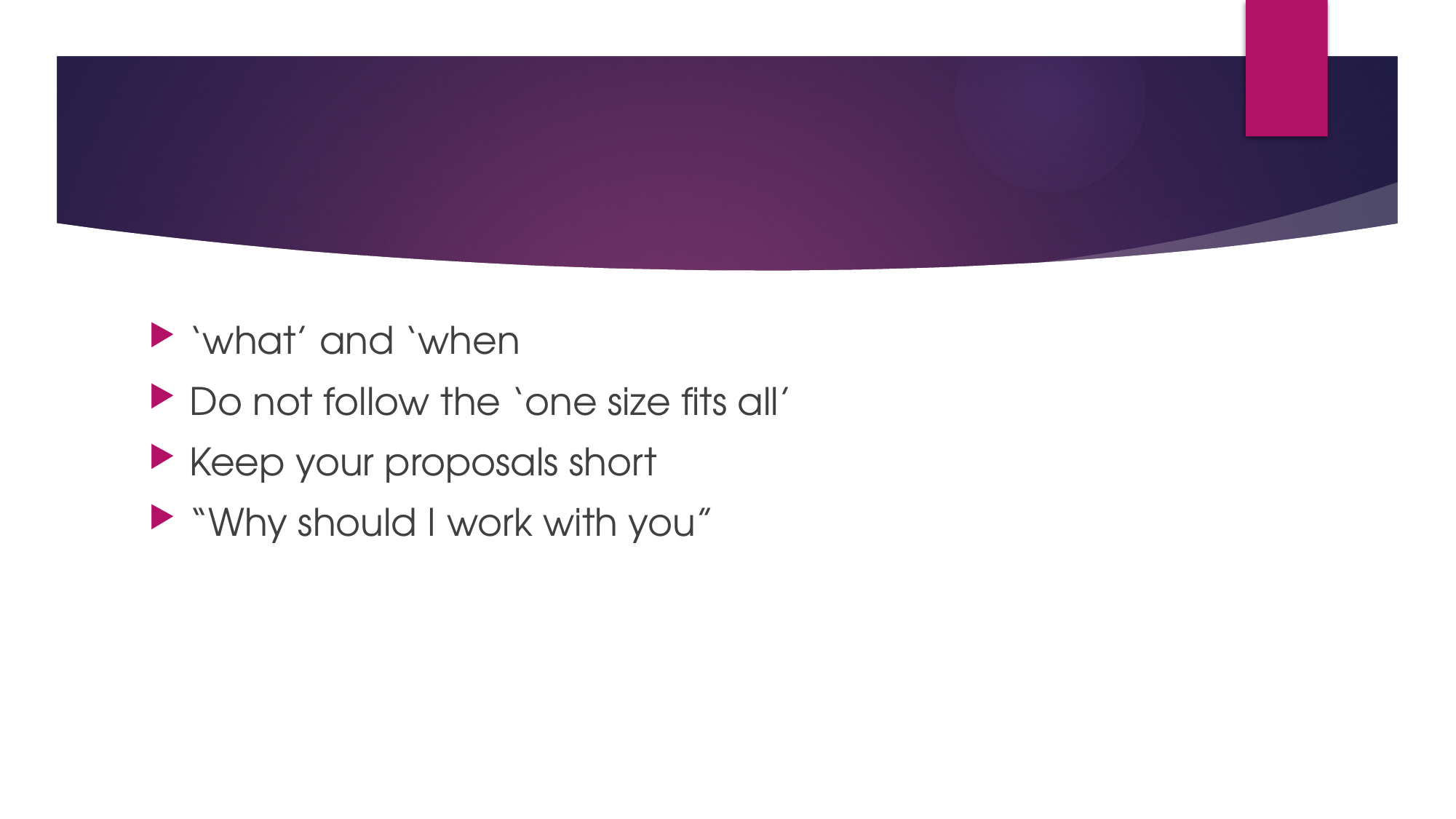

‘what’ and ‘when
Do not follow the ‘one size fits all’
Keep your proposals short
“Why should I work with you”